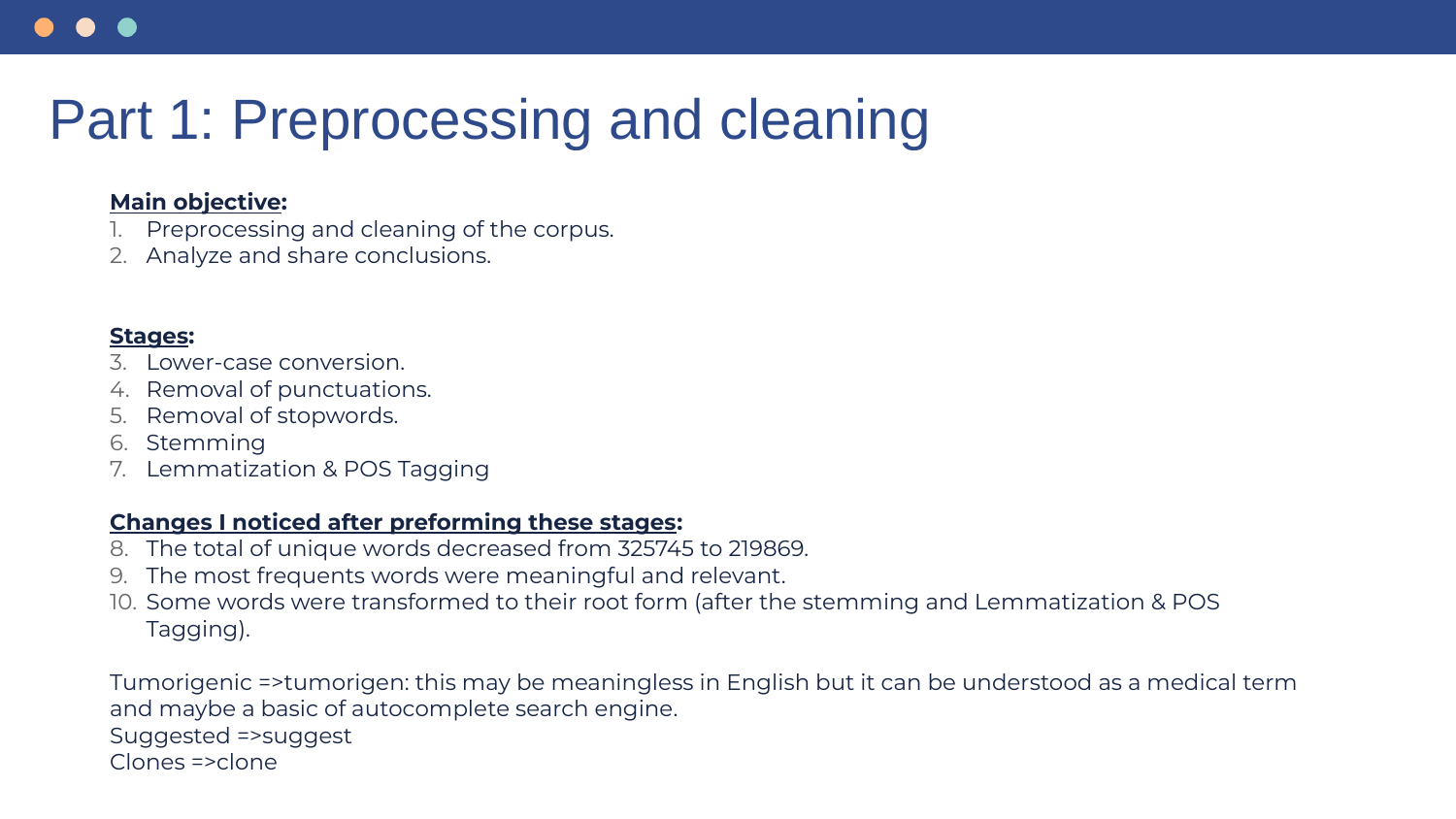

# Part 1: Preprocessing and cleaning
Main objective:
Preprocessing and cleaning of the corpus.
Analyze and share conclusions.

Stages:
Lower-case conversion.
Removal of punctuations.
Removal of stopwords.
Stemming
Lemmatization & POS Tagging

Changes I noticed after preforming these stages:
The total of unique words decreased from 325745 to 219869.
The most frequents words were meaningful and relevant.
Some words were transformed to their root form (after the stemming and Lemmatization & POS Tagging).

Tumorigenic =>tumorigen: this may be meaningless in English but it can be understood as a medical term and maybe a basic of autocomplete search engine.
Suggested =>suggest
Clones =>clone